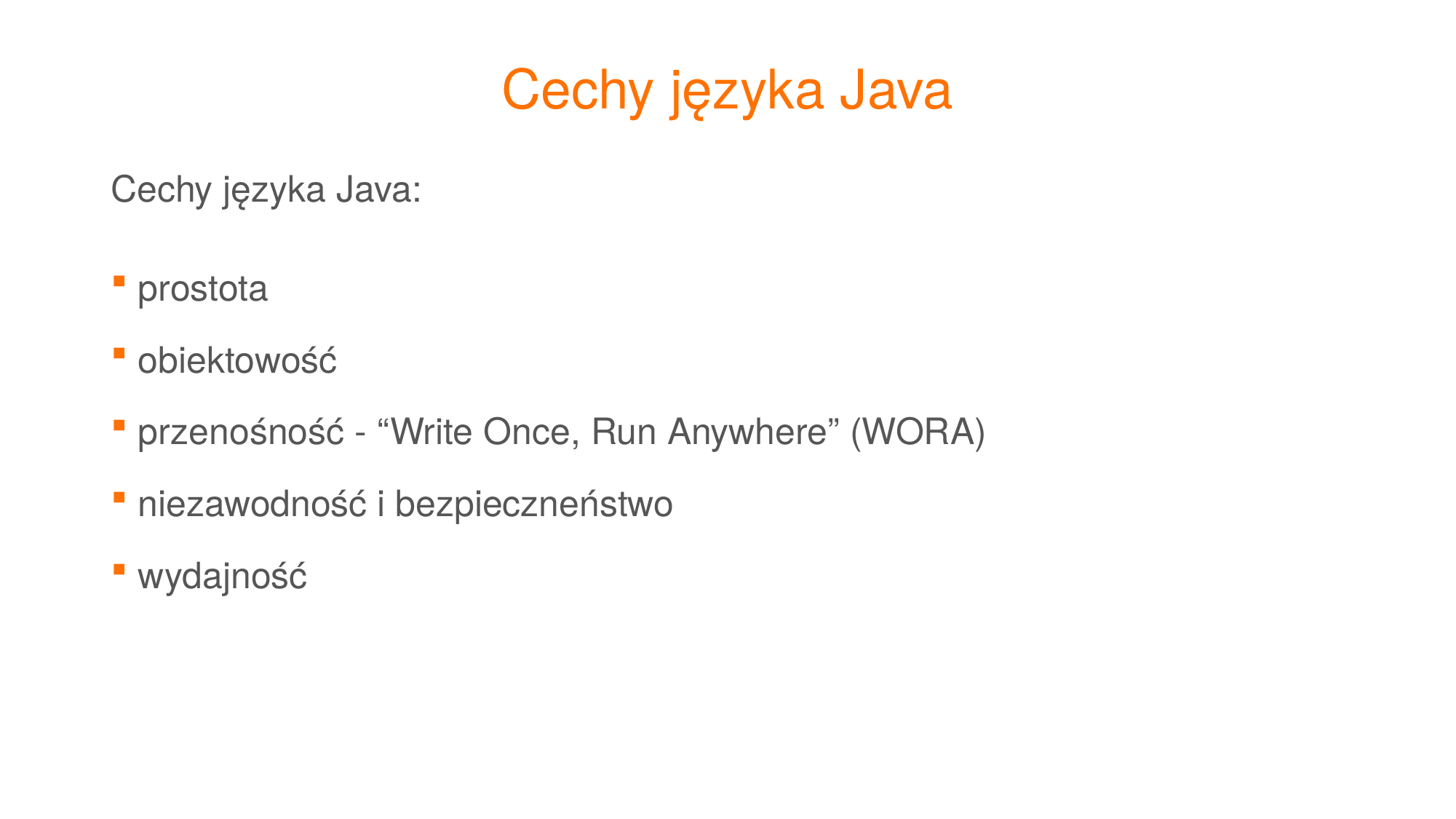

# Cechy języka Java
Cechy języka Java:

prostota
obiektowość
przenośność - “Write Once, Run Anywhere” (WORA)
niezawodność i bezpieczneństwo
wydajność